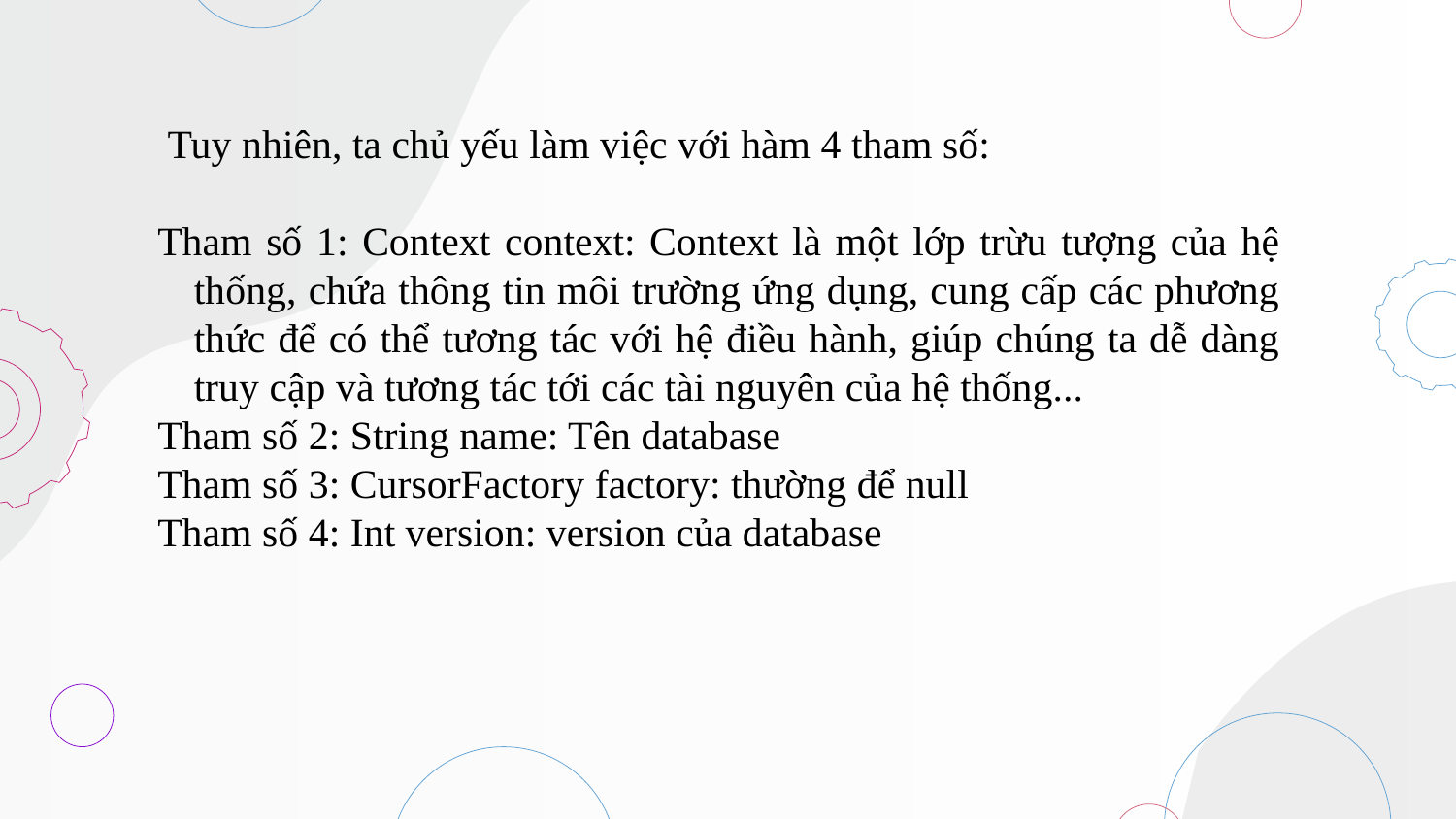

Tuy nhiên, ta chủ yếu làm việc với hàm 4 tham số:

Tham số 1: Context context: Context là một lớp trừu tượng của hệ thống, chứa thông tin môi trường ứng dụng, cung cấp các phương thức để có thể tương tác với hệ điều hành, giúp chúng ta dễ dàng truy cập và tương tác tới các tài nguyên của hệ thống...
Tham số 2: String name: Tên database
Tham số 3: CursorFactory factory: thường để null
Tham số 4: Int version: version của database